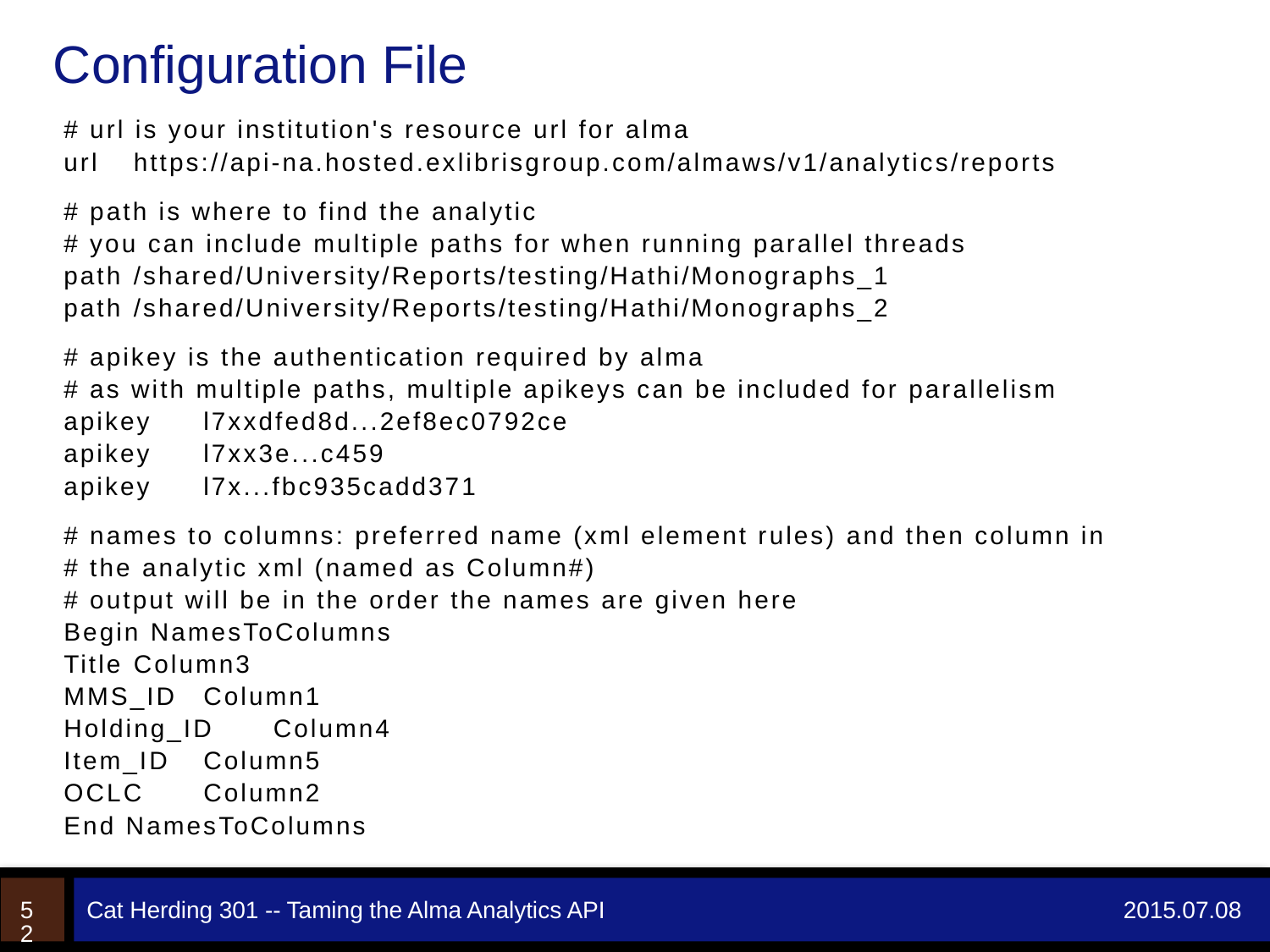

# Configuration File
# url is your institution's resource url for alma
url	https://api-na.hosted.exlibrisgroup.com/almaws/v1/analytics/reports

# path is where to find the analytic
# you can include multiple paths for when running parallel threads
path	/shared/University/Reports/testing/Hathi/Monographs_1
path	/shared/University/Reports/testing/Hathi/Monographs_2

# apikey is the authentication required by alma
# as with multiple paths, multiple apikeys can be included for parallelism
apikey	l7xxdfed8d...2ef8ec0792ce
apikey	l7xx3e...c459
apikey	l7x...fbc935cadd371

# names to columns: preferred name (xml element rules) and then column in
# the analytic xml (named as Column#)
# output will be in the order the names are given here
Begin NamesToColumns
Title		Column3
MMS_ID	Column1
Holding_ID	Column4
Item_ID		Column5
OCLC		Column2
End NamesToColumns
52
Cat Herding 301 -- Taming the Alma Analytics API
2015.07.08